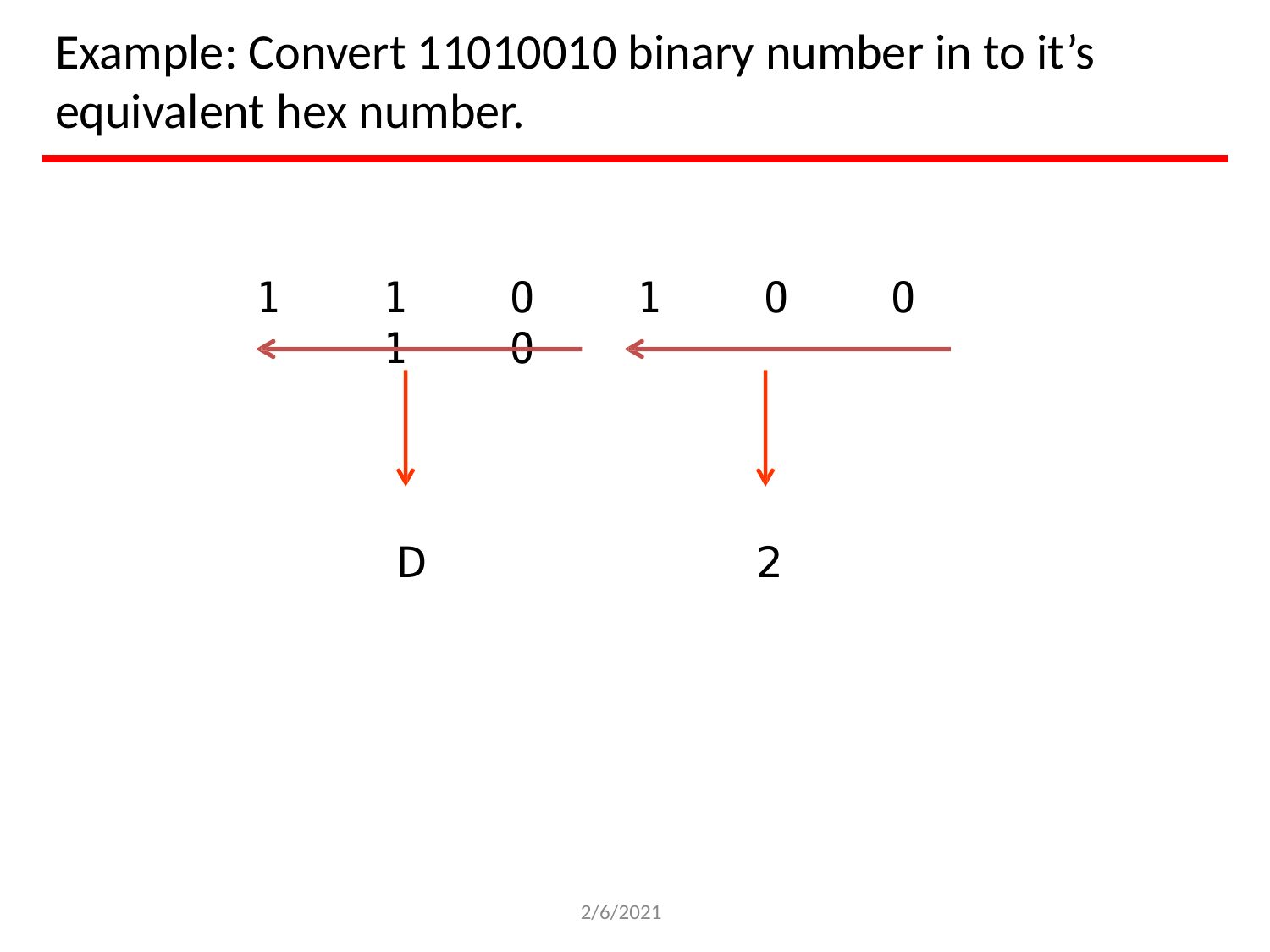

# Example: Convert 11010010 binary number in to it’s  equivalent hex number.

1	1	0	1	0	0	1	0

D
2
2/6/2021